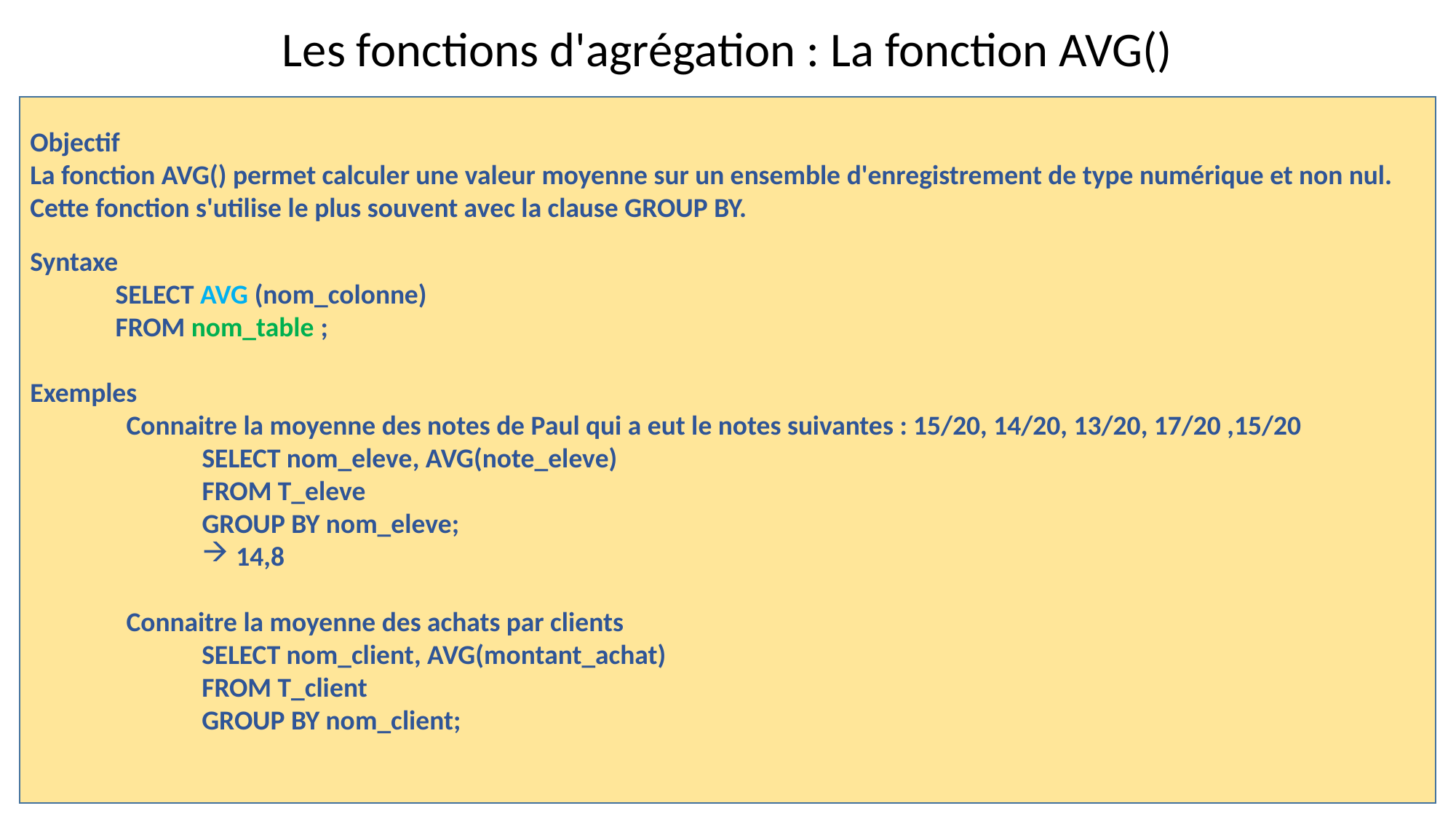

Les fonctions d'agrégation : La fonction AVG()

Objectif
La fonction AVG() permet calculer une valeur moyenne sur un ensemble d'enregistrement de type numérique et non nul.
Cette fonction s'utilise le plus souvent avec la clause GROUP BY.

Syntaxe
SELECT AVG (nom_colonne)
FROM nom_table ;

Exemples
Connaitre la moyenne des notes de Paul qui a eut le notes suivantes : 15/20, 14/20, 13/20, 17/20 ,15/20
SELECT nom_eleve, AVG(note_eleve)
FROM T_eleve
GROUP BY nom_eleve;
14,8

Connaitre la moyenne des achats par clients
SELECT nom_client, AVG(montant_achat)
FROM T_client
GROUP BY nom_client;

(c) Philippe Maroudy - 2014
32